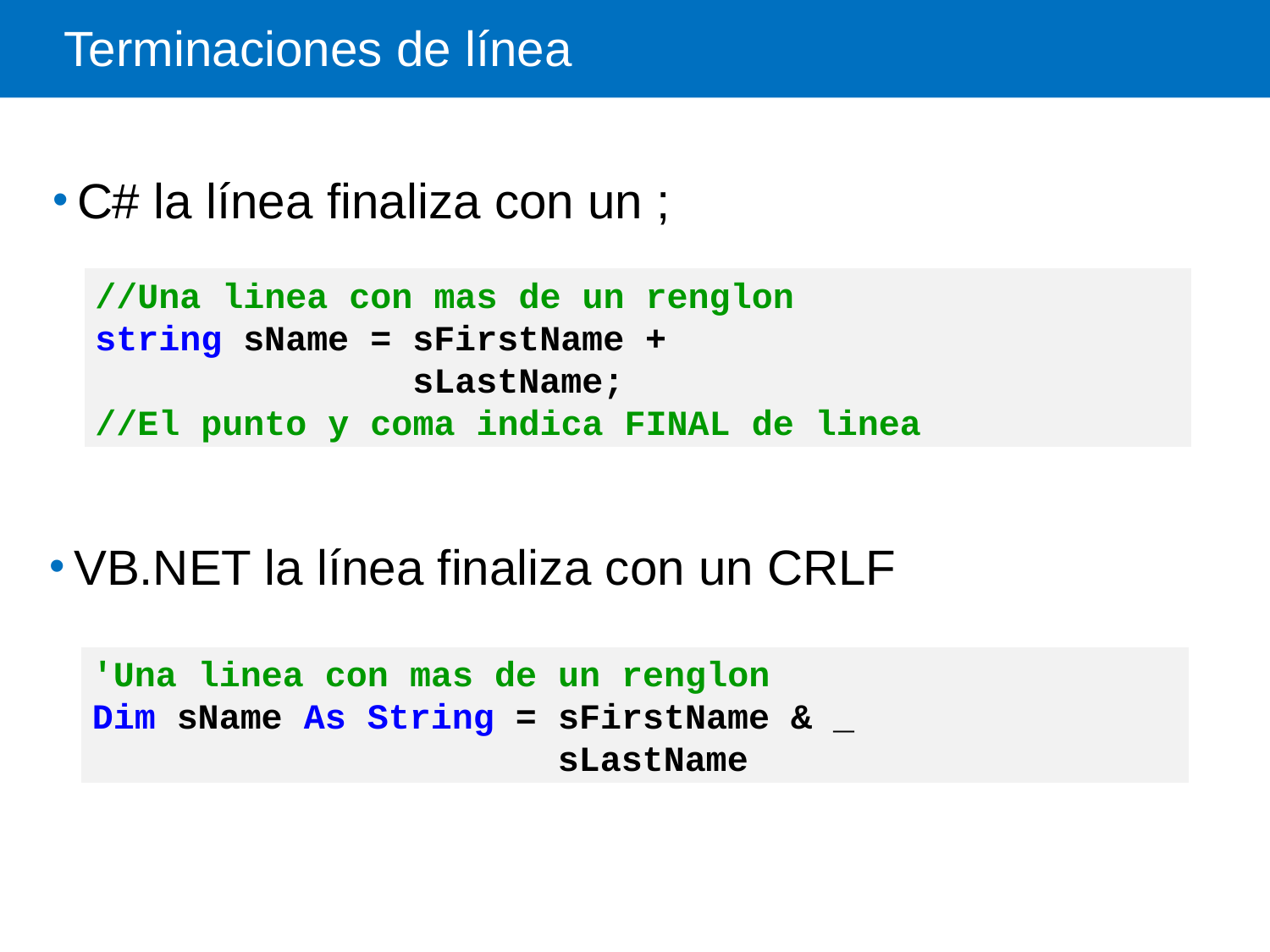

# Terminaciones de línea
C# la línea finaliza con un ;
//Una linea con mas de un renglon
string sName = sFirstName +
               sLastName;
//El punto y coma indica FINAL de linea
VB.NET la línea finaliza con un CRLF
'Una linea con mas de un renglon
Dim sName As String = sFirstName & _
                      sLastName